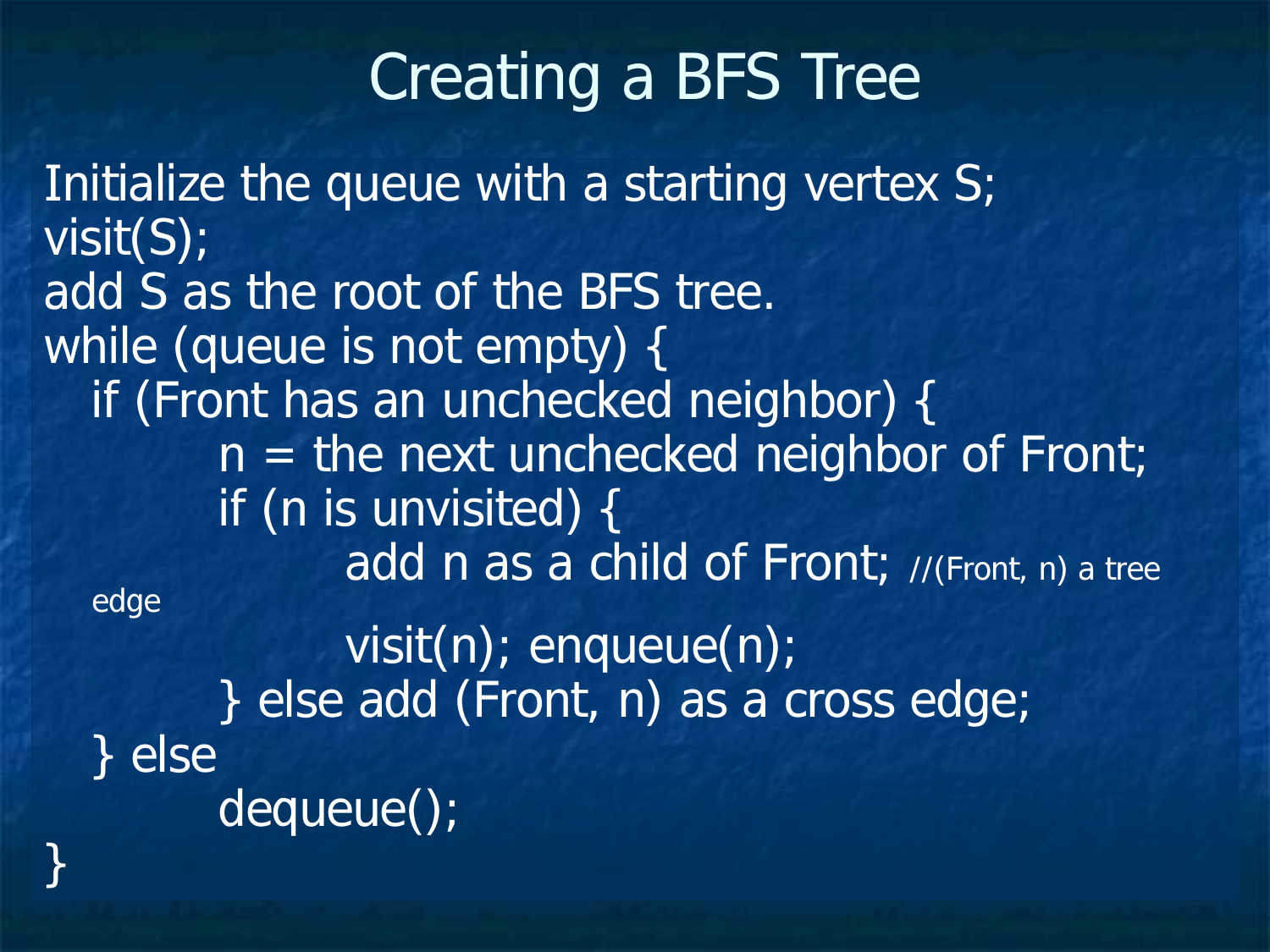

Creating a BFS Tree
Initialize the queue with a starting vertex S;
visit(S);
add S as the root of the BFS tree.
while (queue is not empty) {
	if (Front has an unchecked neighbor) {
		n = the next unchecked neighbor of Front;
		if (n is unvisited) {
			add n as a child of Front; //(Front, n) a tree edge
			visit(n); enqueue(n);
		} else add (Front, n) as a cross edge;
	} else
		dequeue();
}